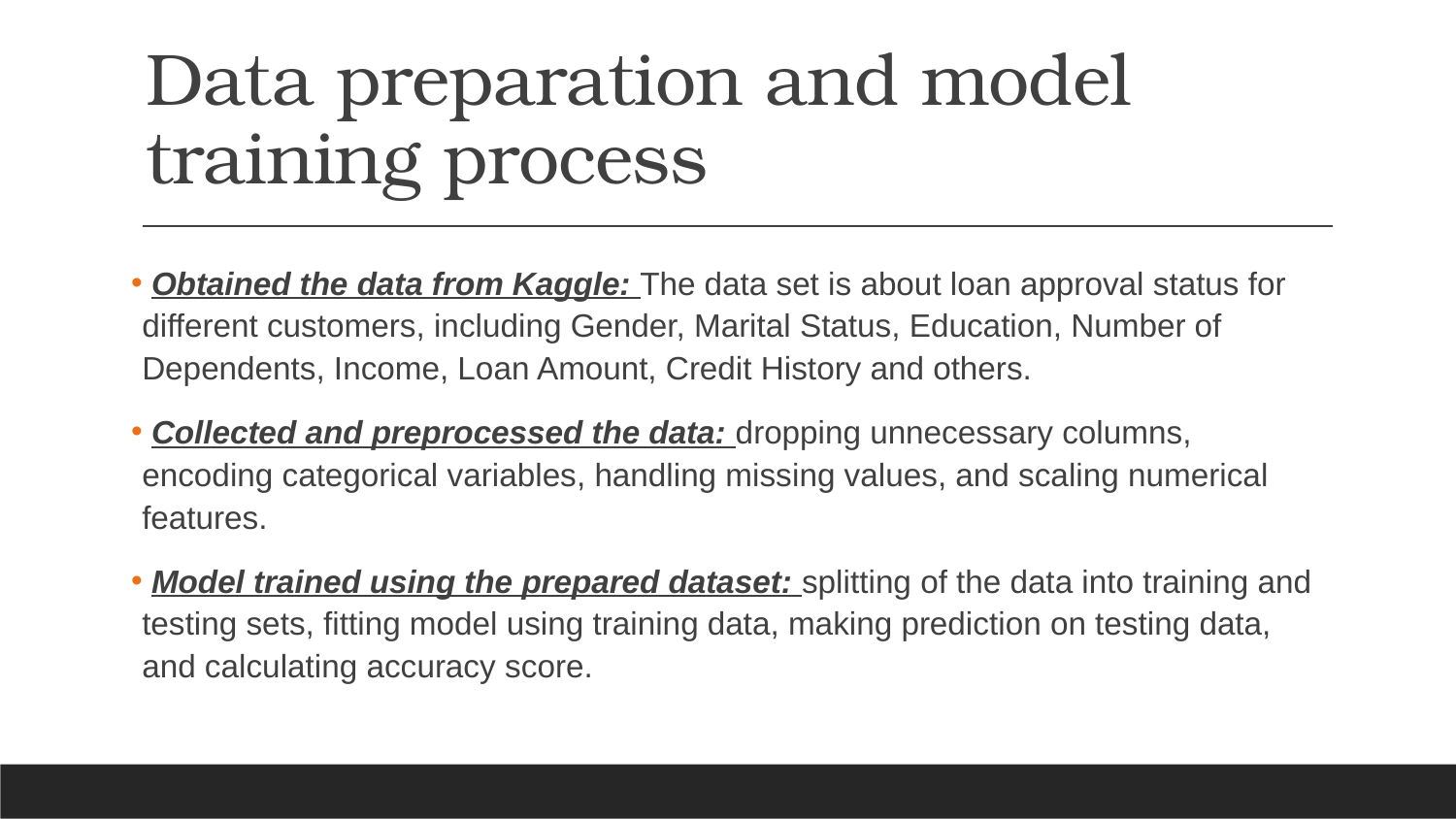

# Data preparation and model training process
 Obtained the data from Kaggle: The data set is about loan approval status for different customers, including Gender, Marital Status, Education, Number of Dependents, Income, Loan Amount, Credit History and others.
 Collected and preprocessed the data: dropping unnecessary columns, encoding categorical variables, handling missing values, and scaling numerical features.
 Model trained using the prepared dataset: splitting of the data into training and testing sets, fitting model using training data, making prediction on testing data, and calculating accuracy score.